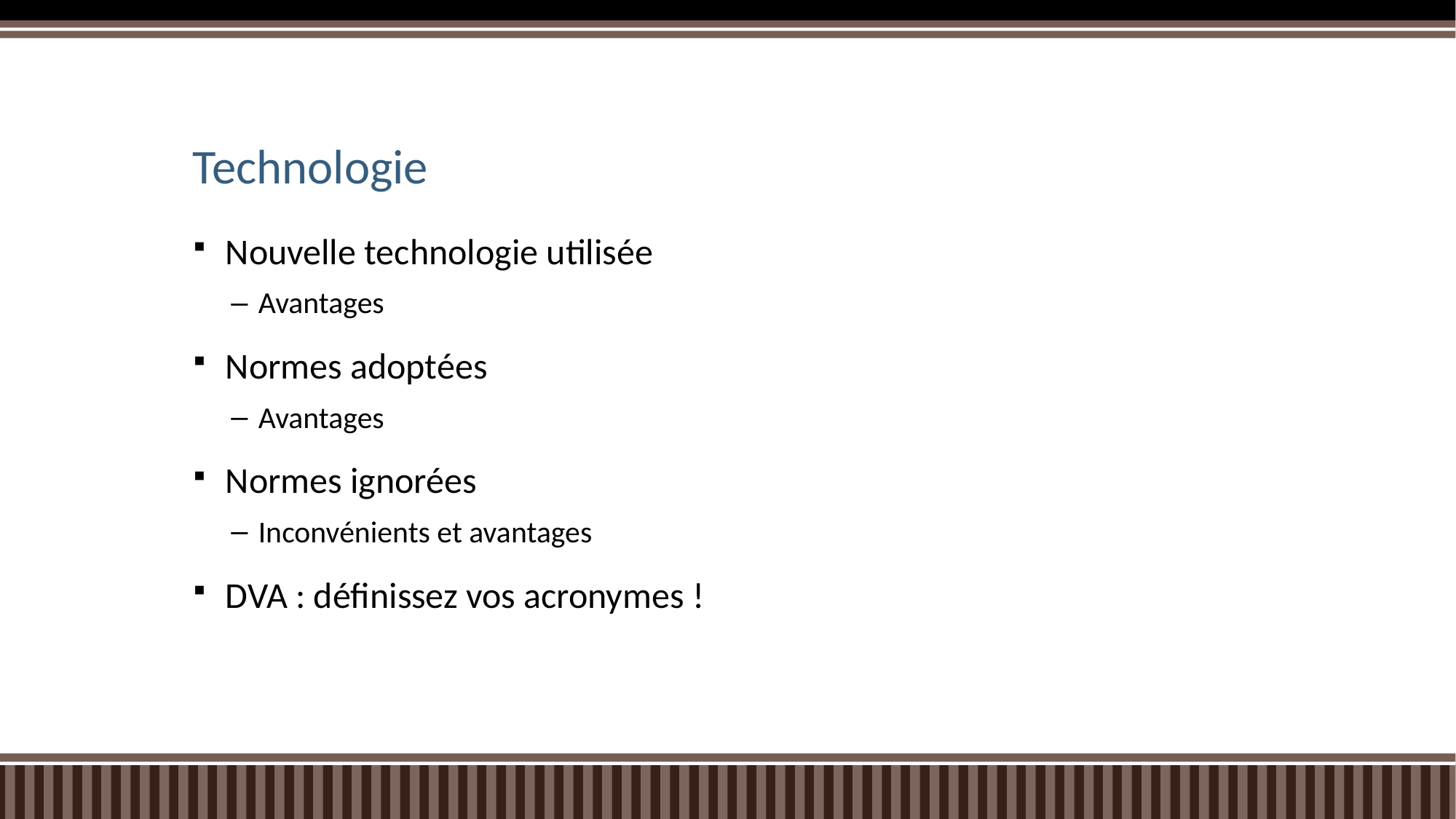

# Technologie
Nouvelle technologie utilisée
Avantages
Normes adoptées
Avantages
Normes ignorées
Inconvénients et avantages
DVA : définissez vos acronymes !